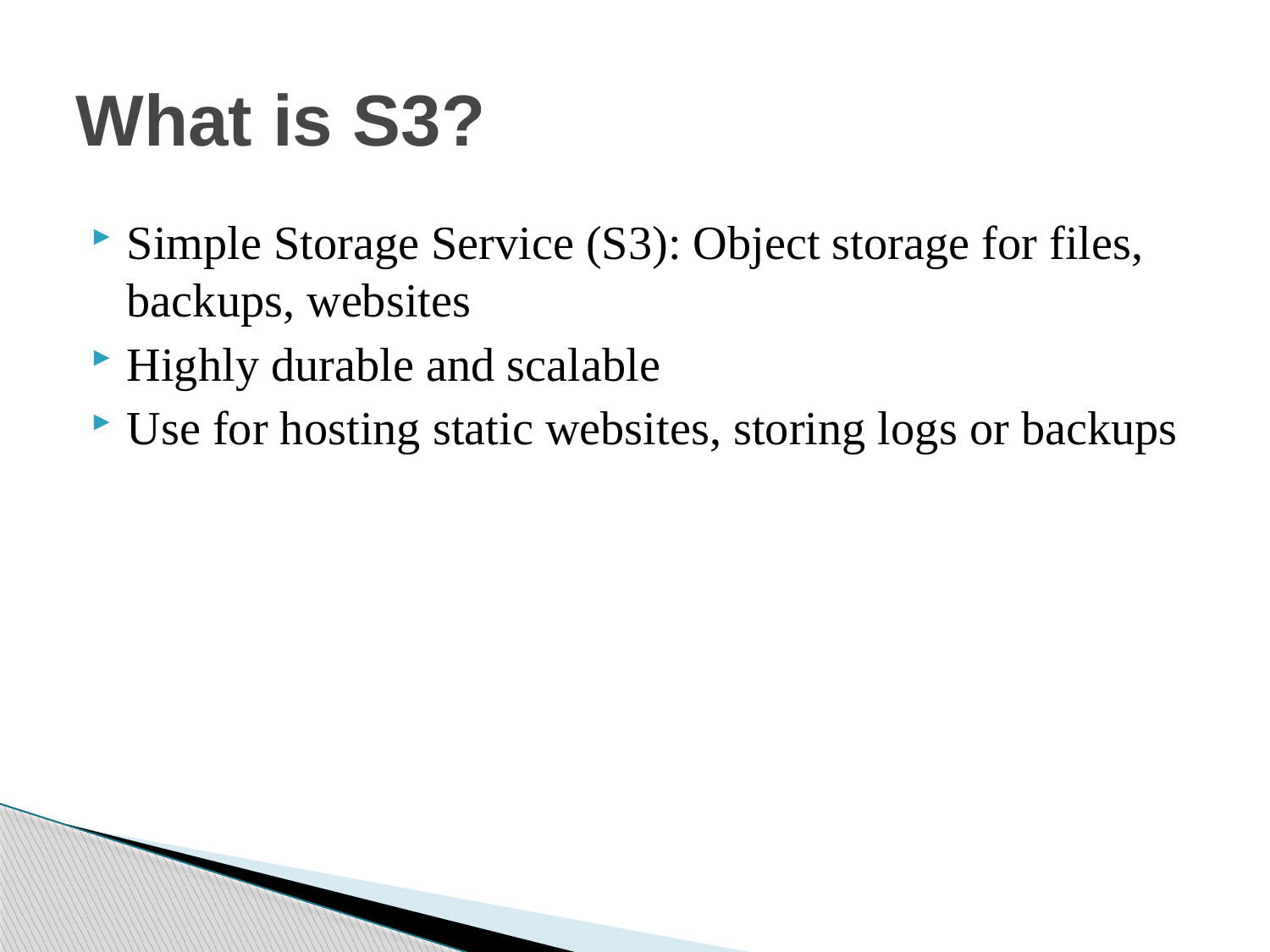

# What is S3?
Simple Storage Service (S3): Object storage for files, backups, websites
Highly durable and scalable
Use for hosting static websites, storing logs or backups